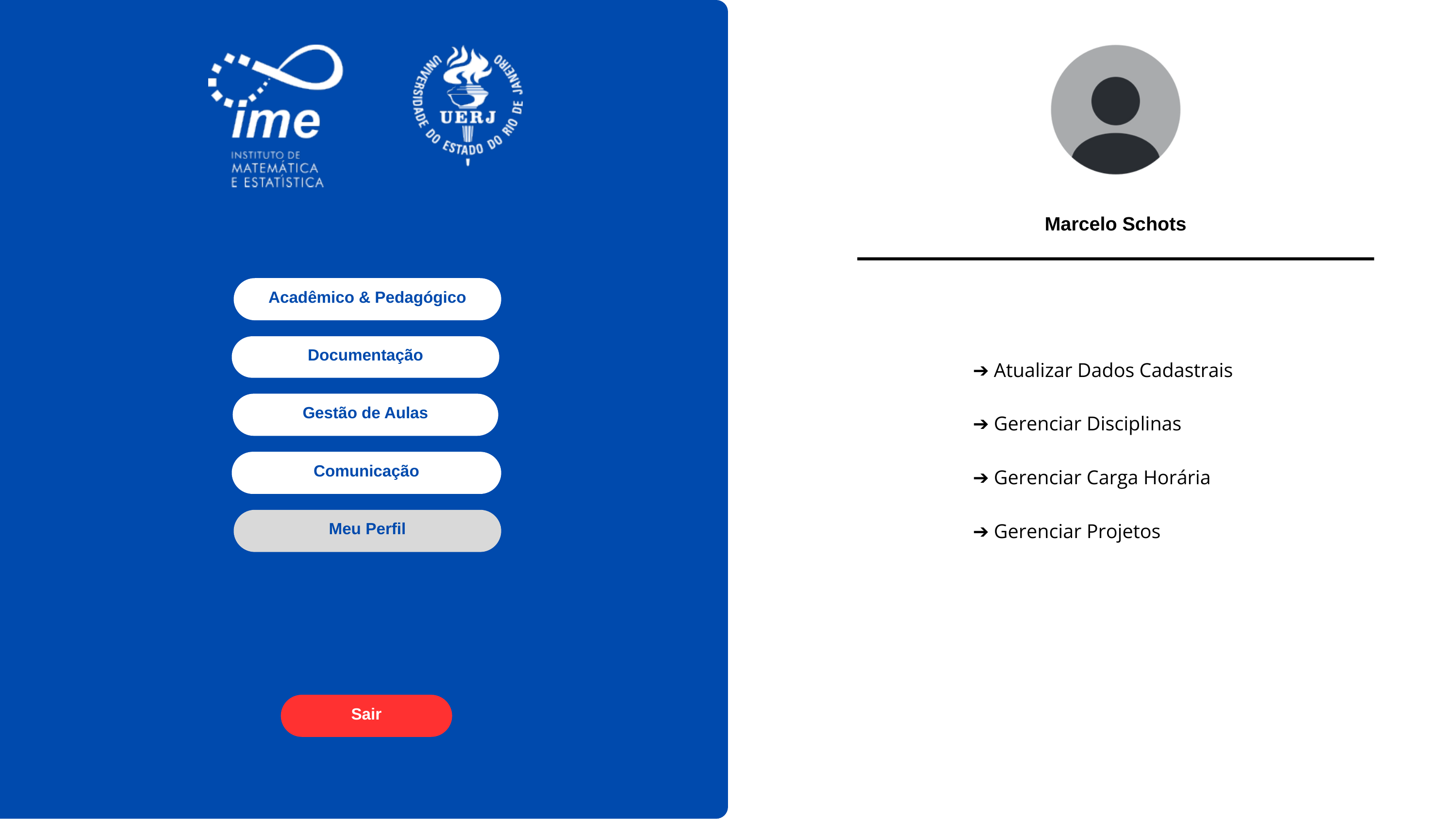

Marcelo Schots

Acadêmico & Pedagógico

Documentação
➔ Atualizar Dados Cadastrais

➔ Gerenciar Disciplinas

➔ Gerenciar Carga Horária

➔ Gerenciar Projetos

Gestão de Aulas

Comunicação

Meu Perfil

Sair